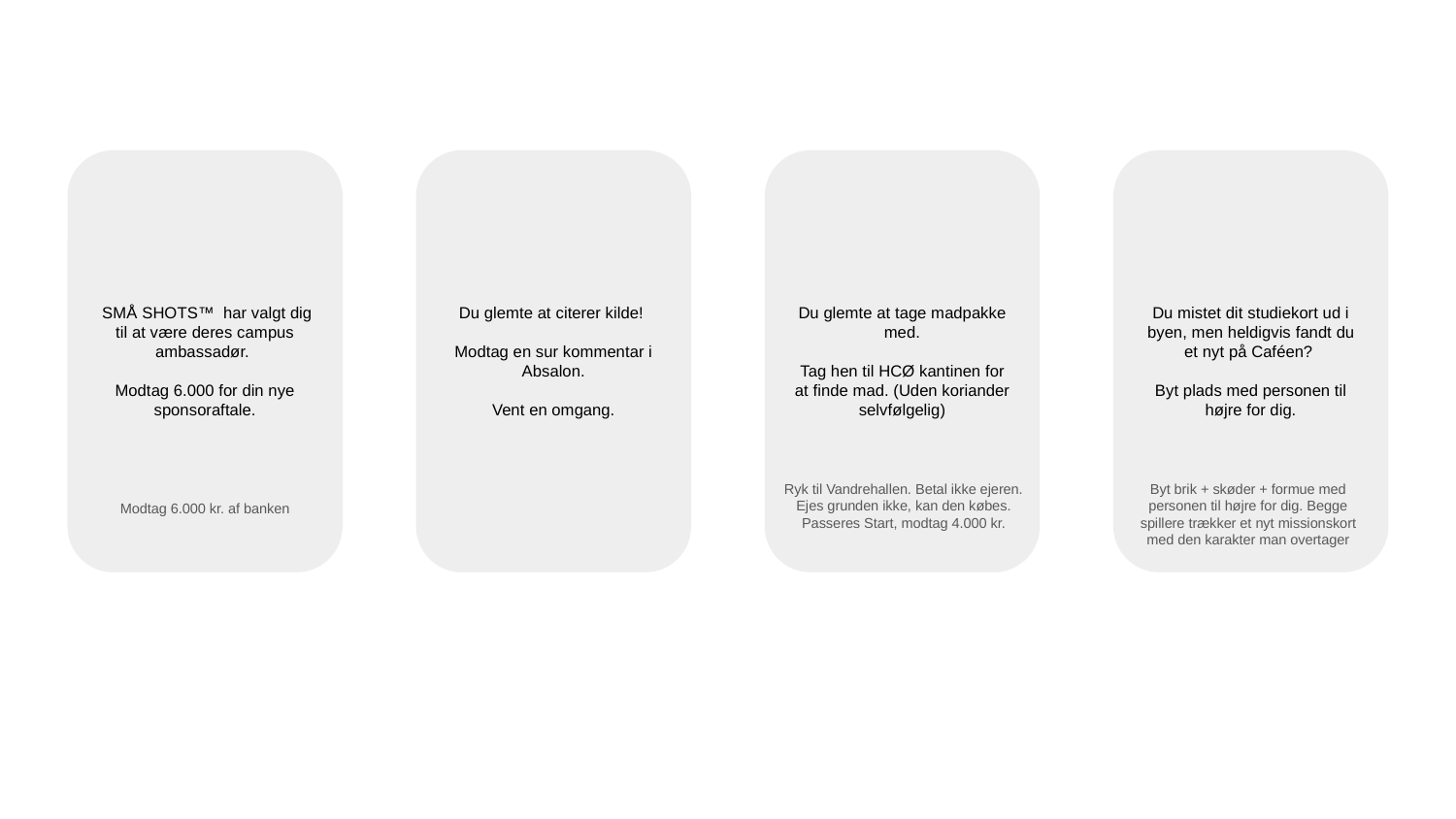

SMÅ SHOTS™  har valgt dig til at være deres campus ambassadør.

Modtag 6.000 for din nye sponsoraftale.
Du glemte at citerer kilde!

Modtag en sur kommentar i Absalon.

Vent en omgang.
Du glemte at tage madpakke med.

Tag hen til HCØ kantinen for at finde mad. (Uden koriander selvfølgelig)
Du mistet dit studiekort ud i byen, men heldigvis fandt du et nyt på Caféen?

Byt plads med personen til højre for dig.
Ryk til Vandrehallen. Betal ikke ejeren. Ejes grunden ikke, kan den købes. Passeres Start, modtag 4.000 kr.
Byt brik + skøder + formue med personen til højre for dig. Begge spillere trækker et nyt missionskort med den karakter man overtager
Modtag 6.000 kr. af banken